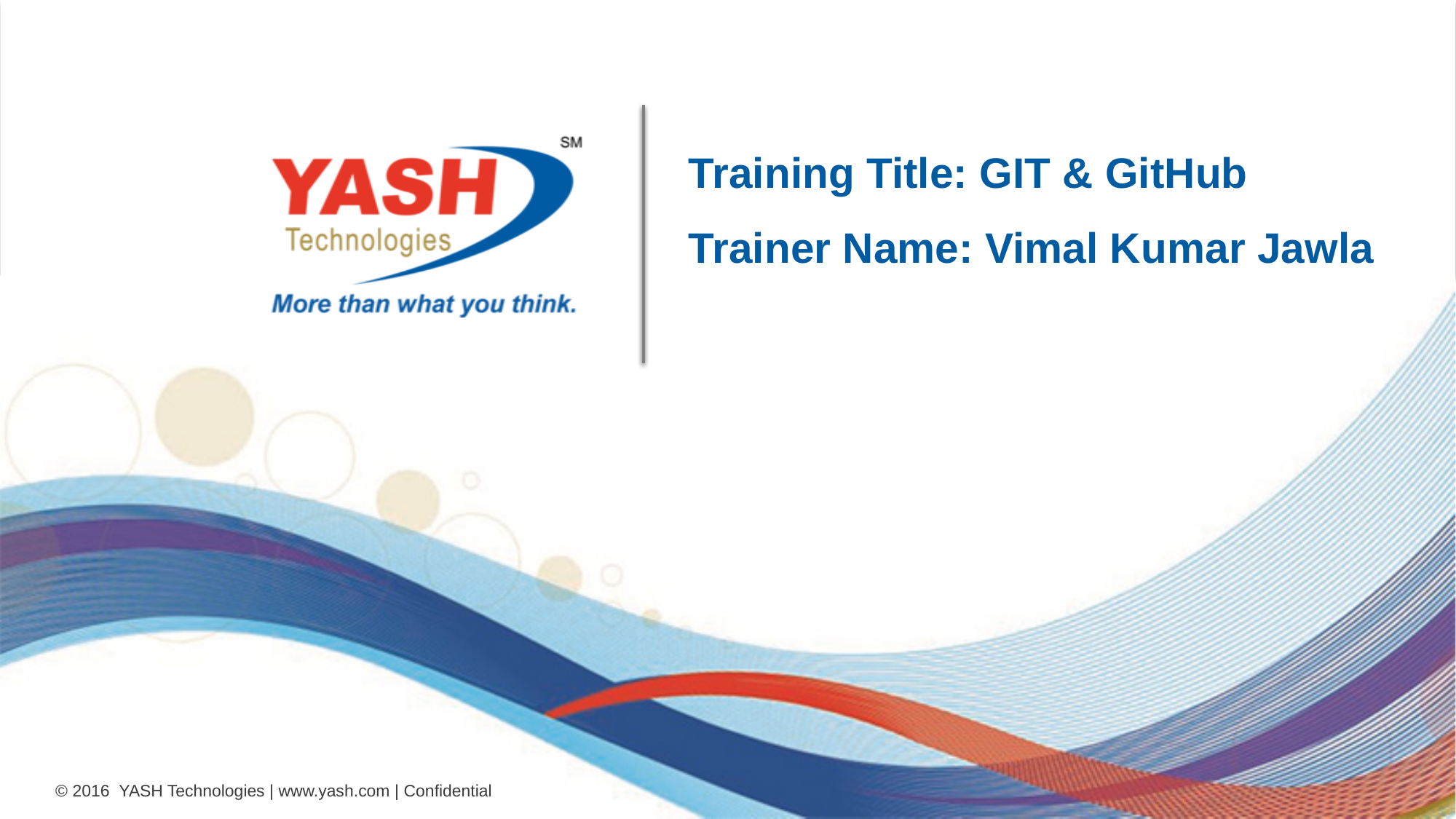

Training Title: GIT & GitHub
Trainer Name: Vimal Kumar Jawla